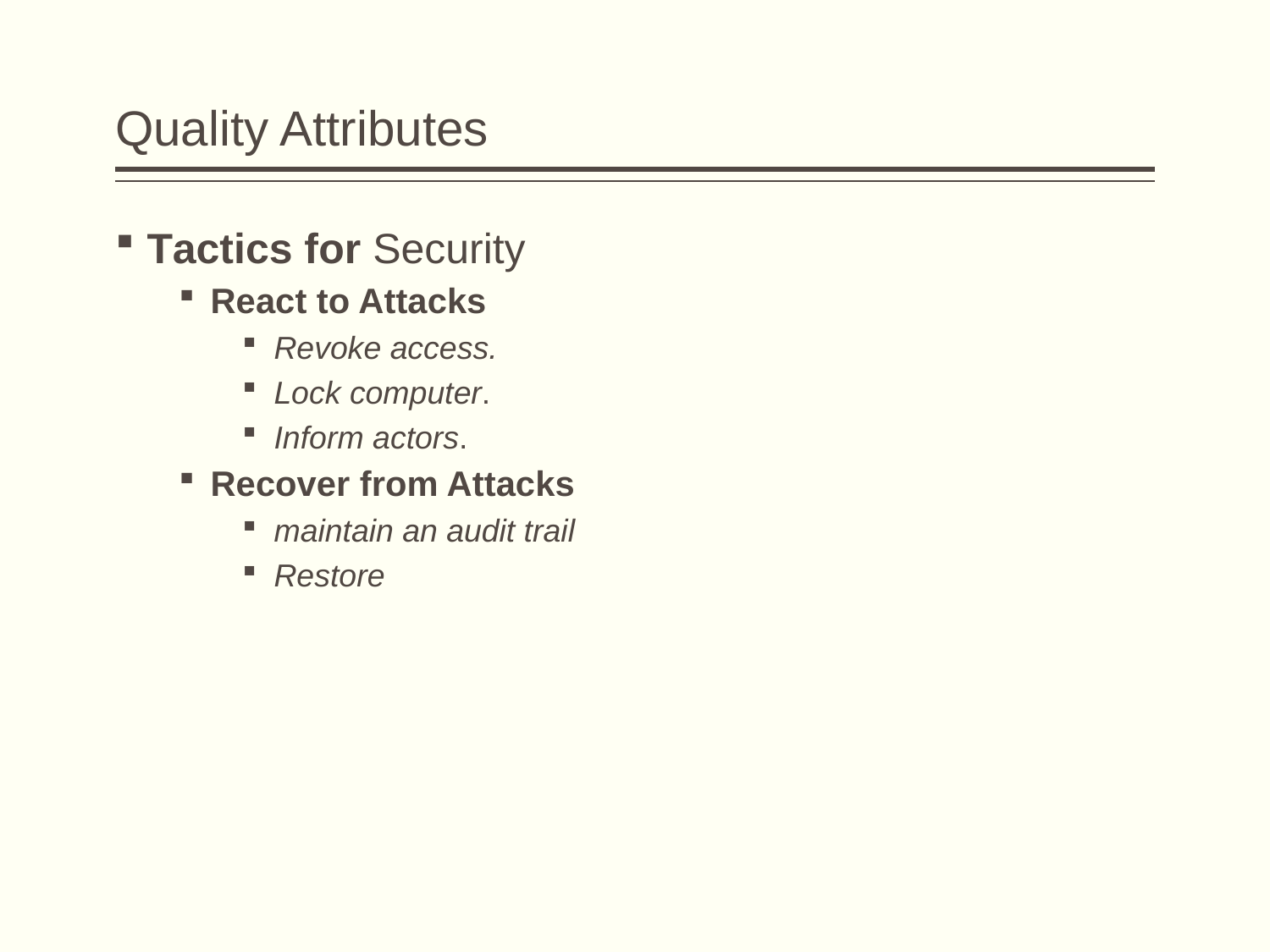

# Quality Attributes
Tactics for Security
React to Attacks
Revoke access.
Lock computer.
Inform actors.
Recover from Attacks
maintain an audit trail
Restore